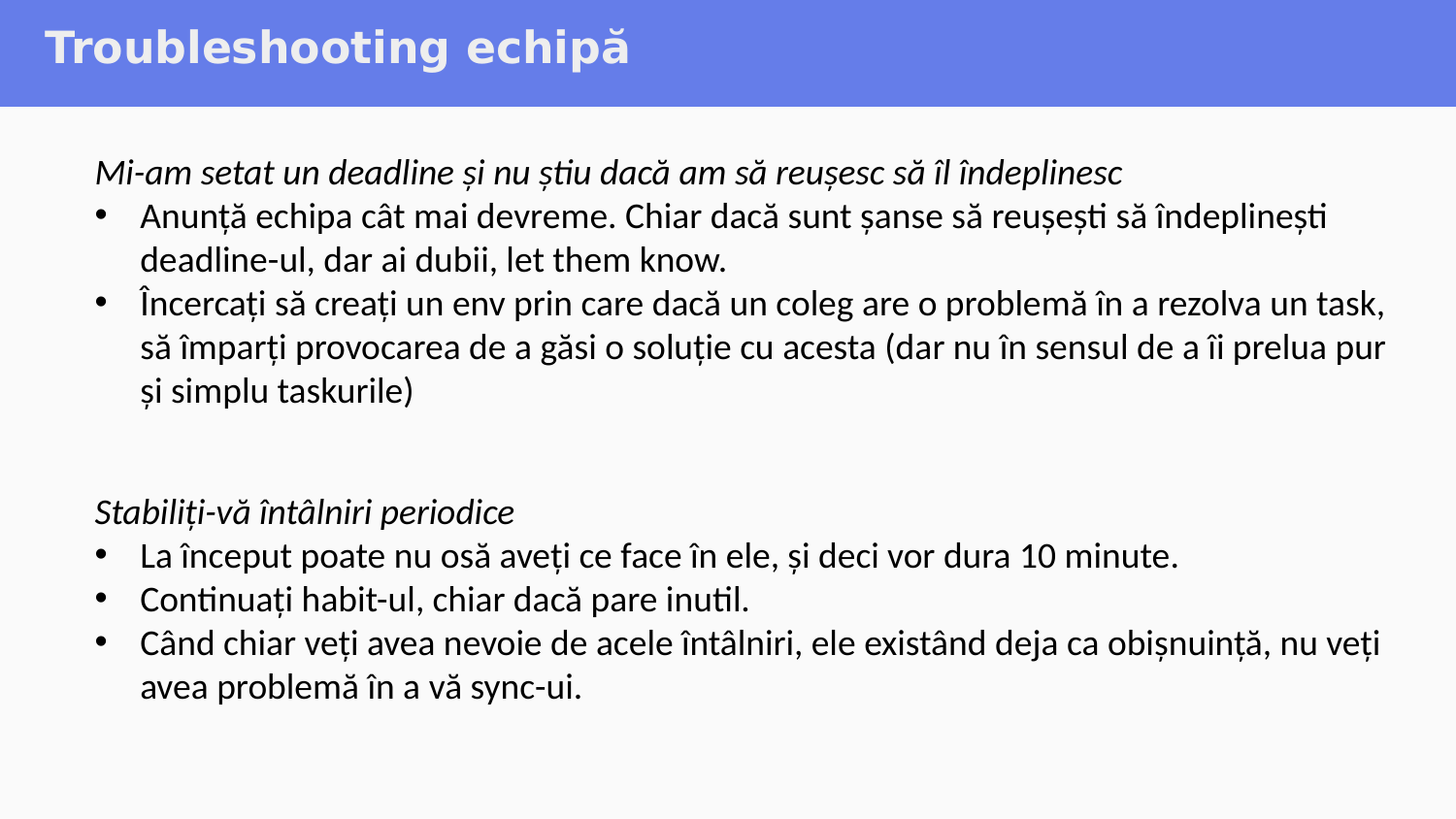

# Troubleshooting echipă
Mi-am setat un deadline și nu știu dacă am să reușesc să îl îndeplinesc
Anunță echipa cât mai devreme. Chiar dacă sunt șanse să reușești să îndeplinești deadline-ul, dar ai dubii, let them know.
Încercați să creați un env prin care dacă un coleg are o problemă în a rezolva un task, să împarți provocarea de a găsi o soluție cu acesta (dar nu în sensul de a îi prelua pur și simplu taskurile)
Stabiliți-vă întâlniri periodice
La început poate nu osă aveți ce face în ele, și deci vor dura 10 minute.
Continuați habit-ul, chiar dacă pare inutil.
Când chiar veți avea nevoie de acele întâlniri, ele existând deja ca obișnuință, nu veți avea problemă în a vă sync-ui.